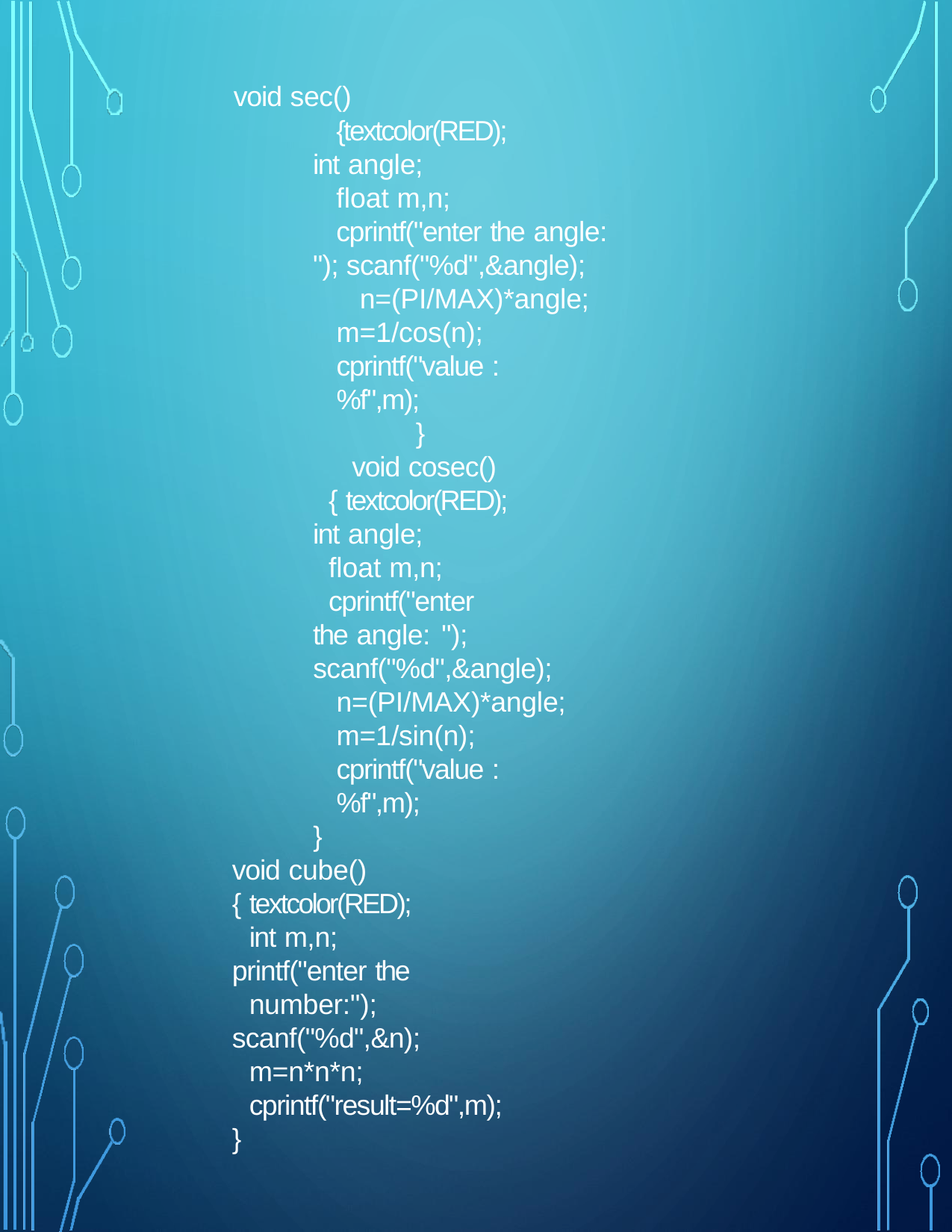

void sec()
{textcolor(RED); int angle;
float m,n;
cprintf("enter the angle: "); scanf("%d",&angle);
n=(PI/MAX)*angle; m=1/cos(n); cprintf("value : %f",m);
}
void cosec()
{ textcolor(RED); int angle;
float m,n;
cprintf("enter the angle: ");
scanf("%d",&angle); n=(PI/MAX)*angle; m=1/sin(n); cprintf("value : %f",m);
}
void cube()
{ textcolor(RED); int m,n;
printf("enter the number:");
scanf("%d",&n); m=n*n*n; cprintf("result=%d",m);
}